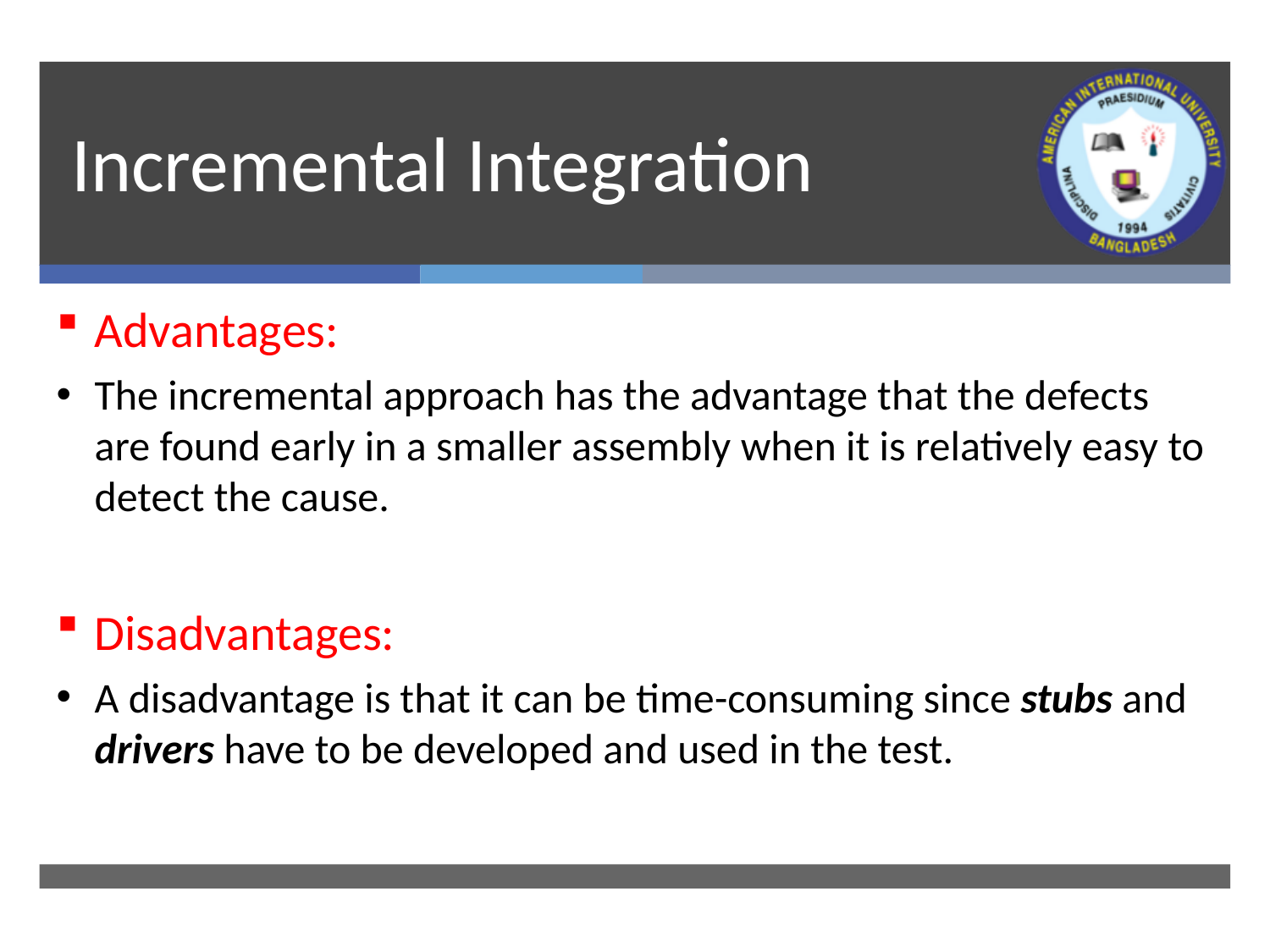

# Incremental Integration
Advantages:
The incremental approach has the advantage that the defects are found early in a smaller assembly when it is relatively easy to detect the cause.

Disadvantages:
A disadvantage is that it can be time-consuming since stubs and drivers have to be developed and used in the test.